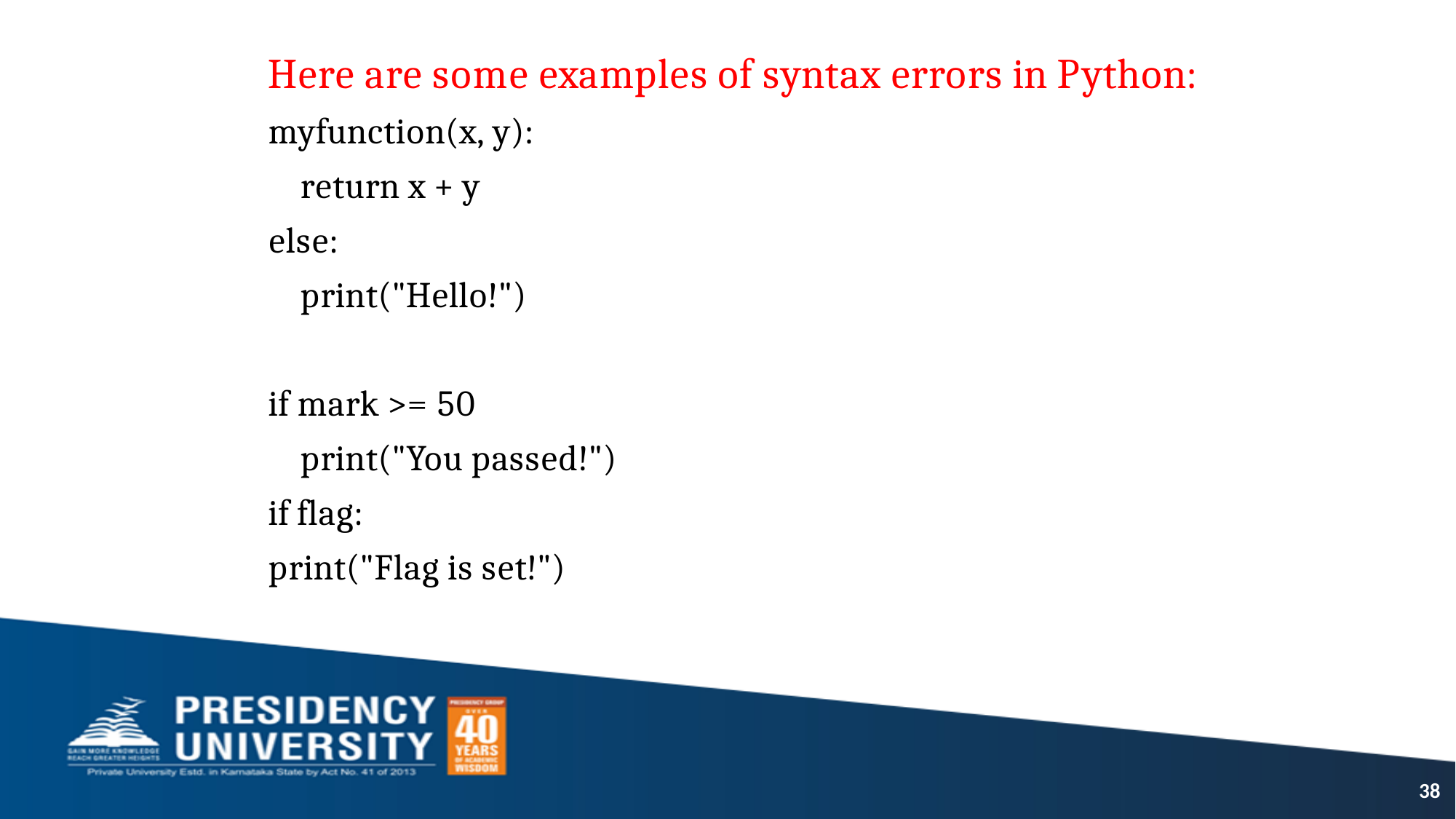

Here are some examples of syntax errors in Python:
myfunction(x, y):
    return x + y
else:
    print("Hello!")

if mark >= 50
    print("You passed!")
if flag:
print("Flag is set!")
38